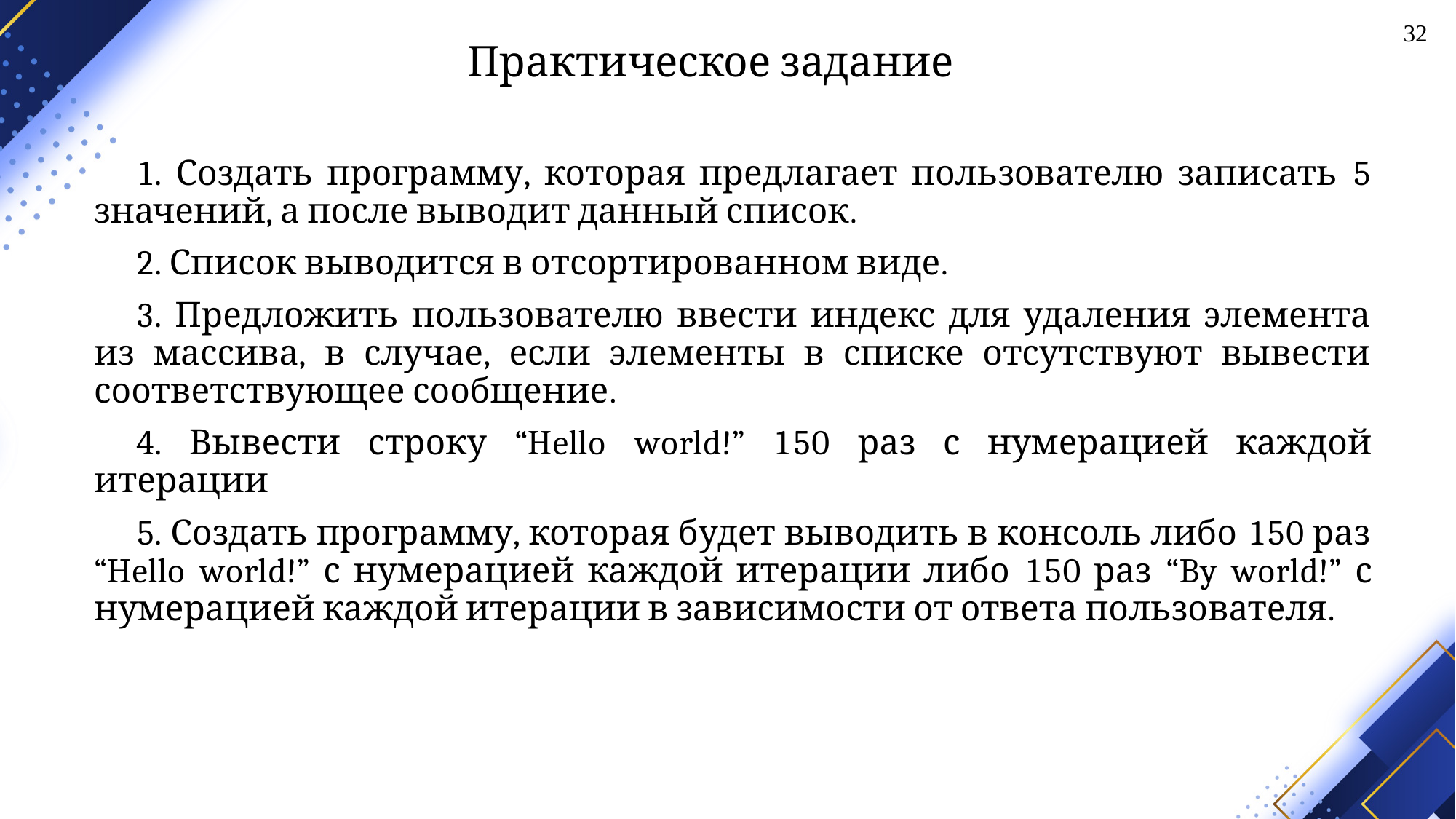

32
# Практическое задание
1. Создать программу, которая предлагает пользователю записать 5 значений, а после выводит данный список.
2. Список выводится в отсортированном виде.
3. Предложить пользователю ввести индекс для удаления элемента из массива, в случае, если элементы в списке отсутствуют вывести соответствующее сообщение.
4. Вывести строку “Hello world!” 150 раз с нумерацией каждой итерации
5. Создать программу, которая будет выводить в консоль либо 150 раз “Hello world!” с нумерацией каждой итерации либо 150 раз “By world!” с нумерацией каждой итерации в зависимости от ответа пользователя.